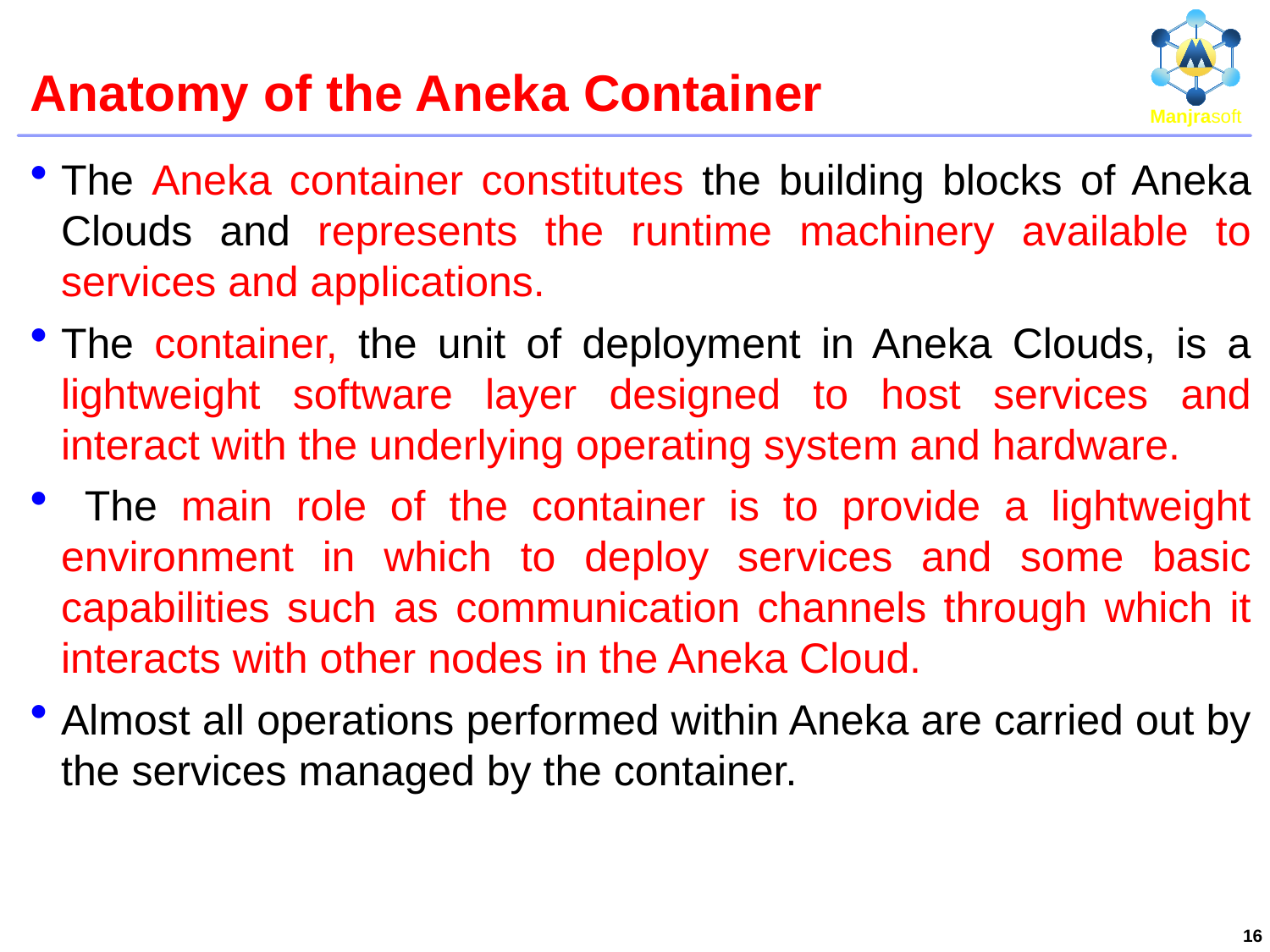

# Anatomy of the Aneka Container
The Aneka container constitutes the building blocks of Aneka Clouds and represents the runtime machinery available to services and applications.
The container, the unit of deployment in Aneka Clouds, is a lightweight software layer designed to host services and interact with the underlying operating system and hardware.
 The main role of the container is to provide a lightweight environment in which to deploy services and some basic capabilities such as communication channels through which it interacts with other nodes in the Aneka Cloud.
Almost all operations performed within Aneka are carried out by the services managed by the container.
16